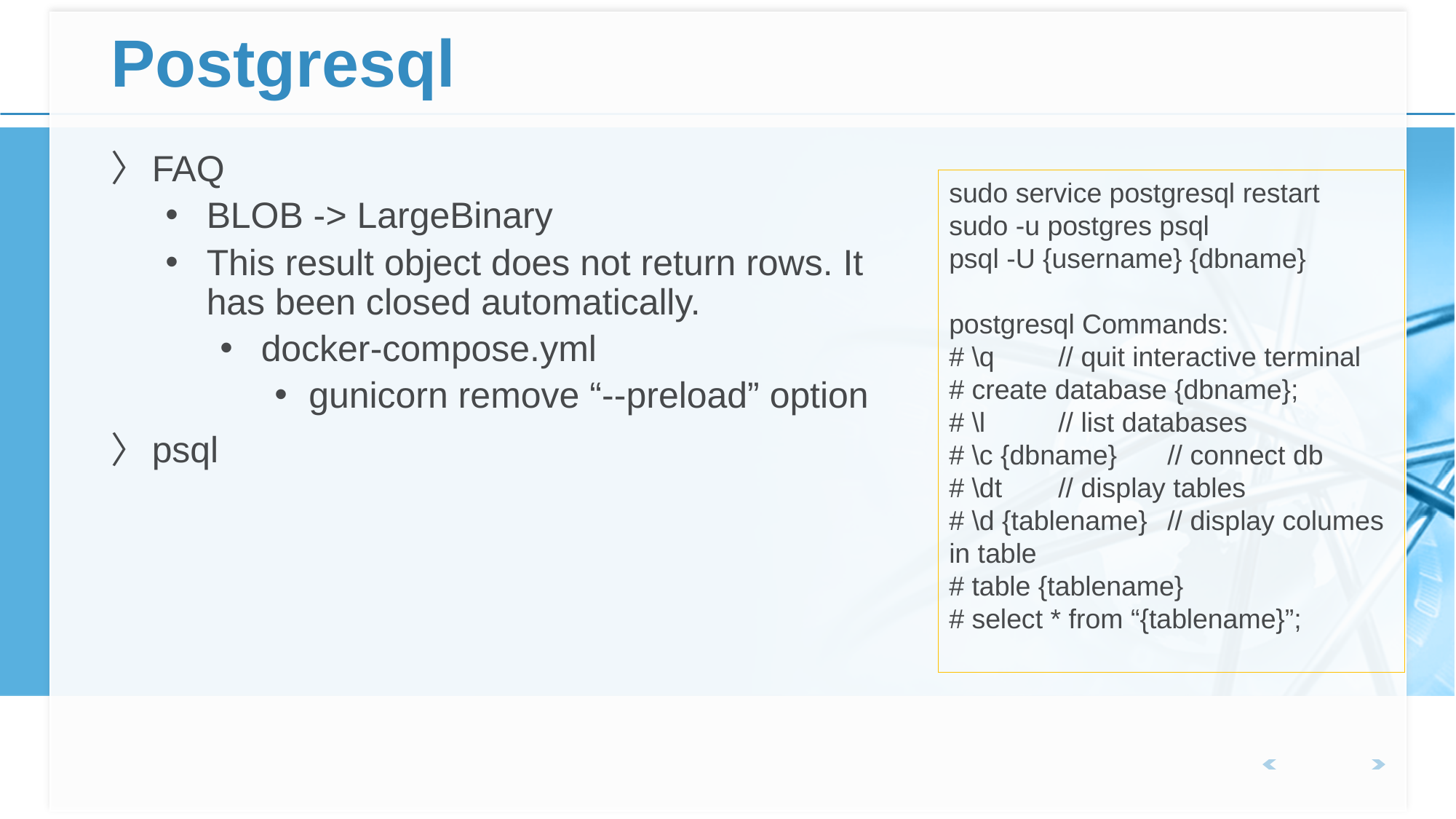

# Postgresql
FAQ
BLOB -> LargeBinary
This result object does not return rows. It has been closed automatically.
docker-compose.yml
gunicorn remove “--preload” option
psql
sudo service postgresql restart
sudo -u postgres psql
psql -U {username} {dbname}

postgresql Commands:
# \q	// quit interactive terminal
# create database {dbname};
# \l	// list databases
# \c {dbname}	// connect db
# \dt	// display tables
# \d {tablename}	// display columes in table
# table {tablename}
# select * from “{tablename}”;